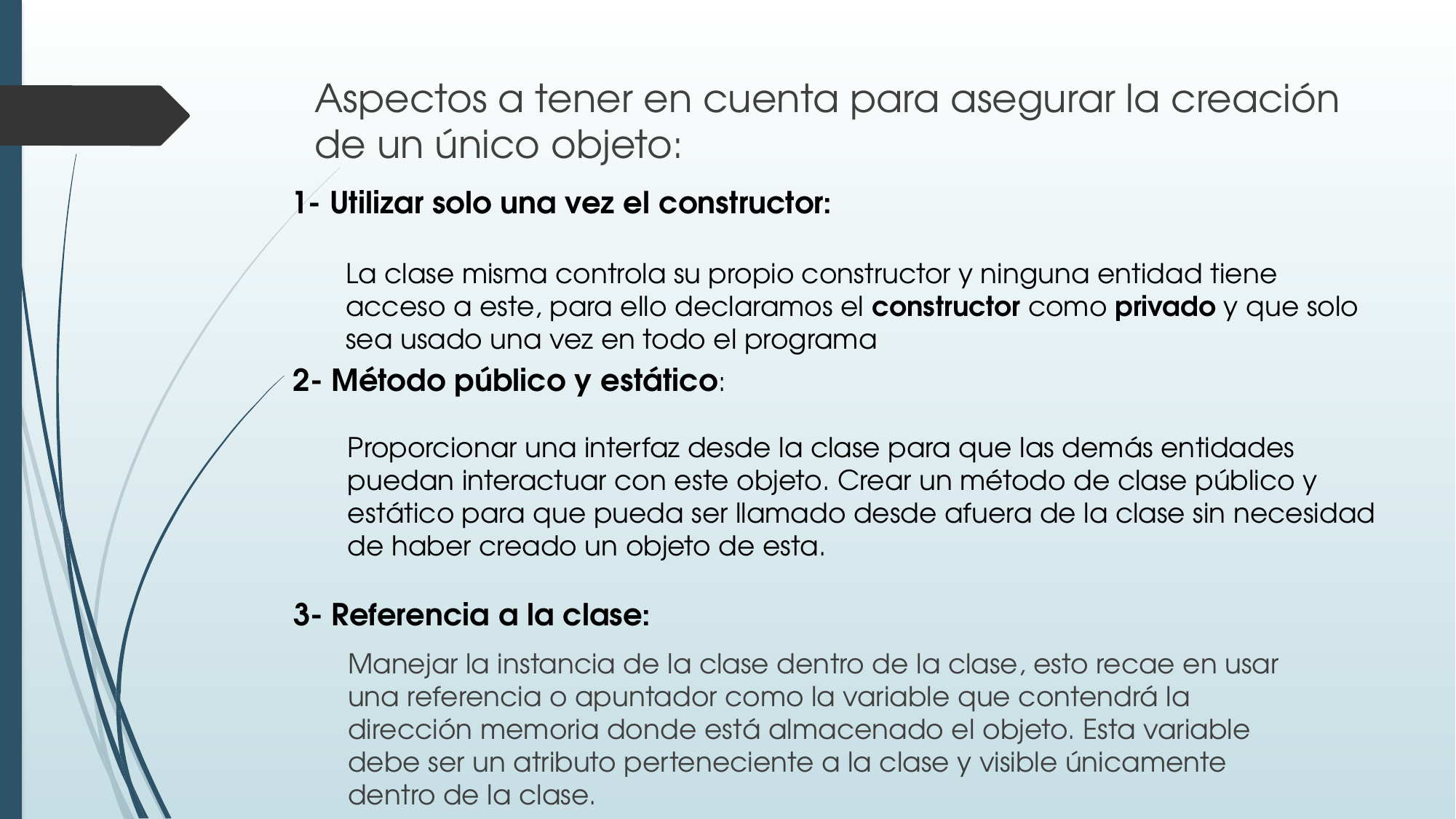

Aspectos a tener en cuenta para asegurar la creación de un único objeto:

1- Utilizar solo una vez el constructor:

La clase misma controla su propio constructor y ninguna entidad tiene acceso a este, para ello declaramos el constructor como privado y que solo sea usado una vez en todo el programa
2- Método público y estático:

Proporcionar una interfaz desde la clase para que las demás entidades puedan interactuar con este objeto. Crear un método de clase público y estático para que pueda ser llamado desde afuera de la clase sin necesidad de haber creado un objeto de esta.

3- Referencia a la clase:
Manejar la instancia de la clase dentro de la clase, esto recae en usar una referencia o apuntador como la variable que contendrá la dirección memoria donde está almacenado el objeto. Esta variable debe ser un atributo perteneciente a la clase y visible únicamente dentro de la clase.